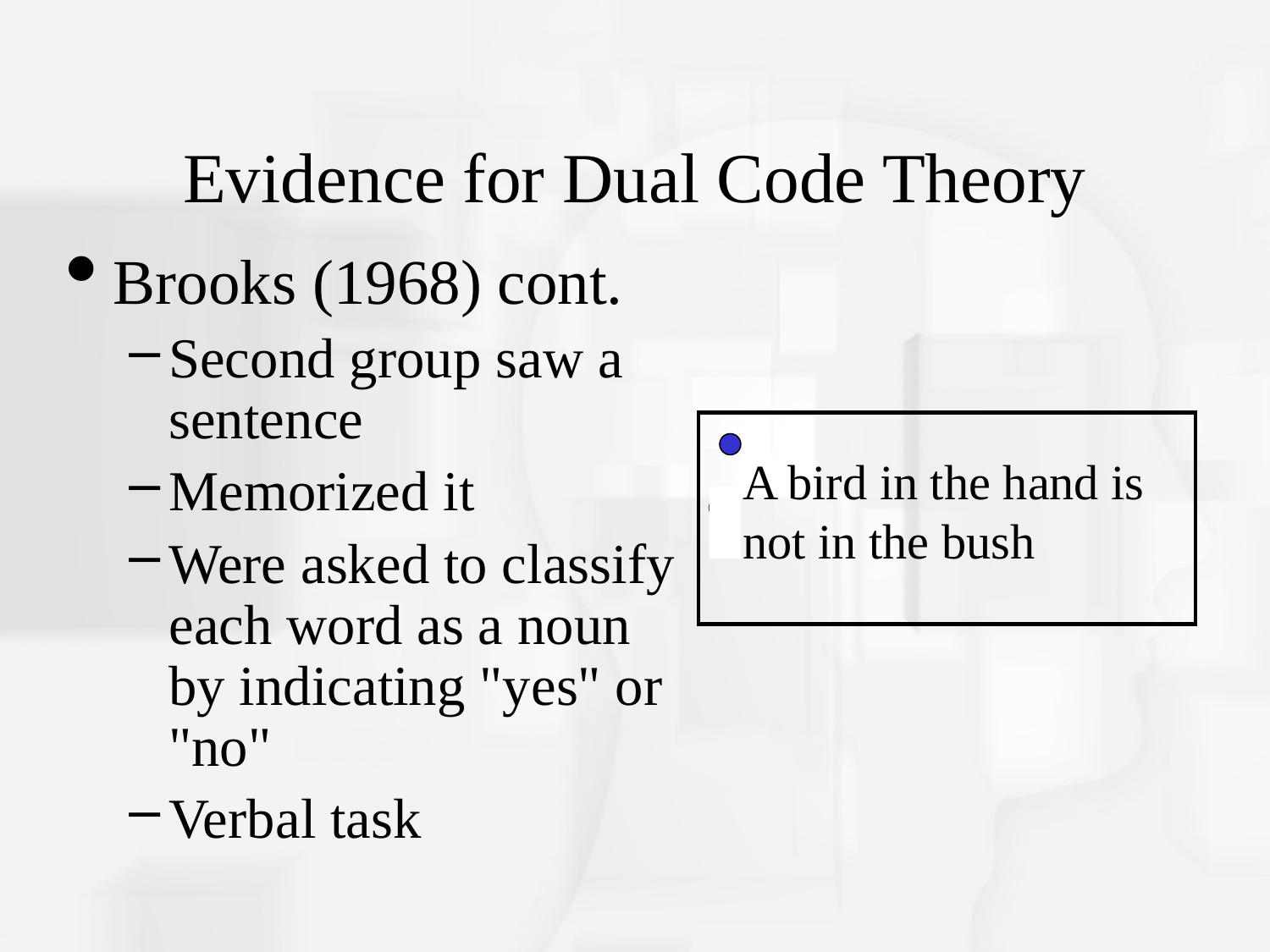

# Evidence for Dual Code Theory
Brooks (1968) cont.
Second group saw a sentence
Memorized it
Were asked to classify each word as a noun by indicating "yes" or "no"
Verbal task

A bird in the hand is not in the bush